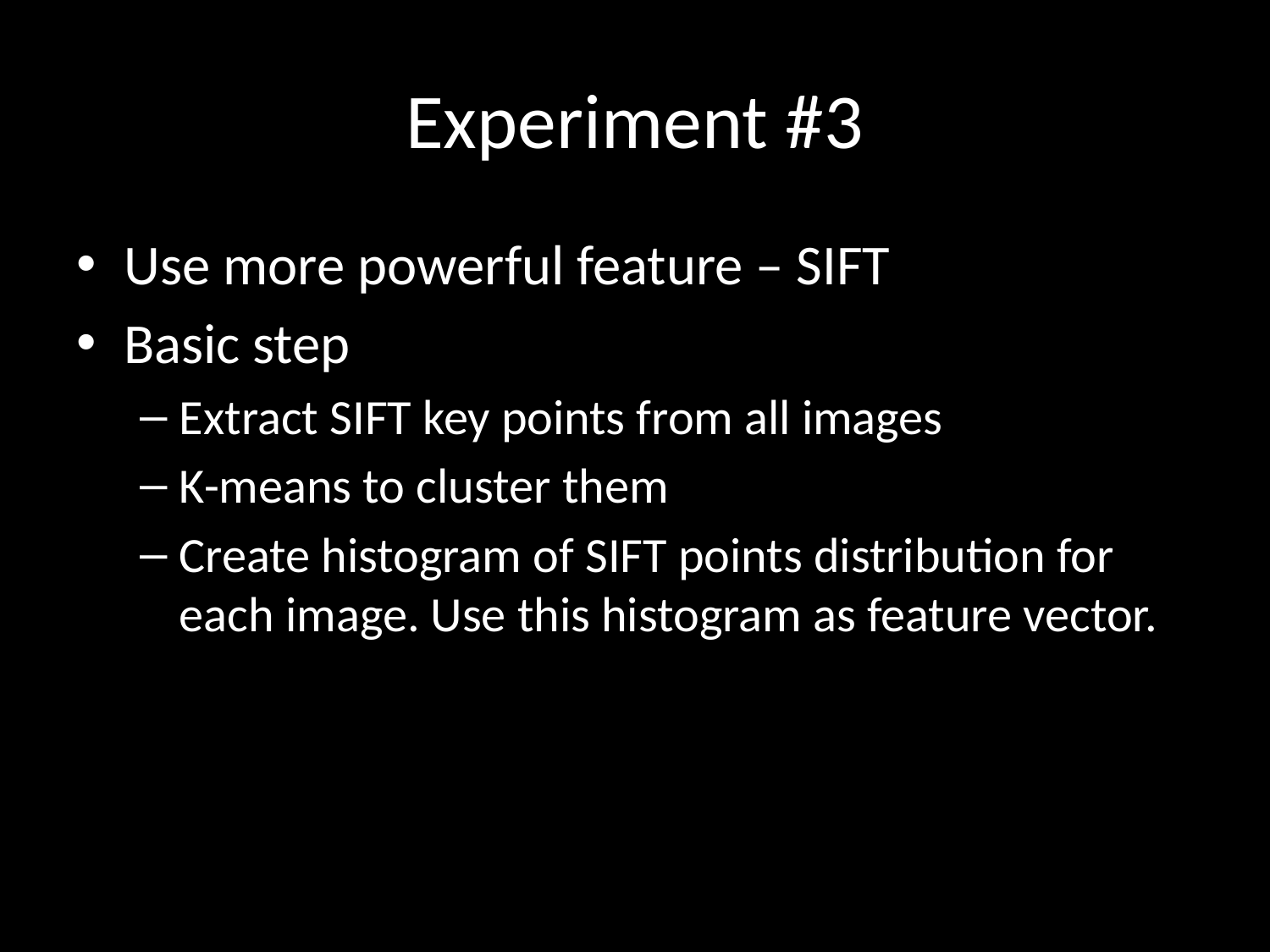

# Experiment #3
Use more powerful feature – SIFT
Basic step
Extract SIFT key points from all images
K-means to cluster them
Create histogram of SIFT points distribution for each image. Use this histogram as feature vector.